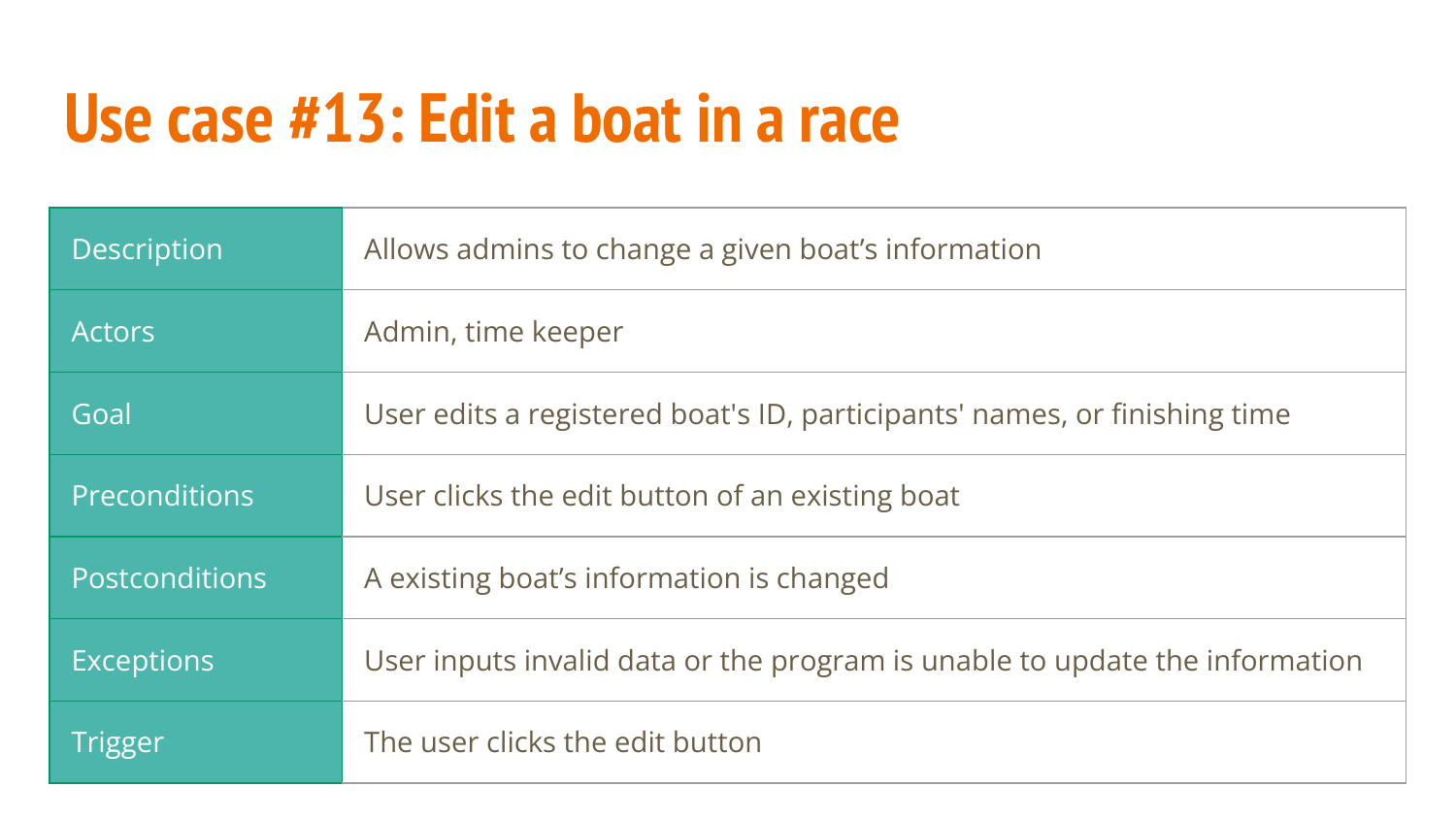

# Use case #13: Edit a boat in a race
| Description | Allows admins to change a given boat’s information |
| --- | --- |
| Actors | Admin, time keeper |
| Goal | User edits a registered boat's ID, participants' names, or finishing time |
| Preconditions | User clicks the edit button of an existing boat |
| Postconditions | A existing boat’s information is changed |
| Exceptions | User inputs invalid data or the program is unable to update the information |
| Trigger | The user clicks the edit button |